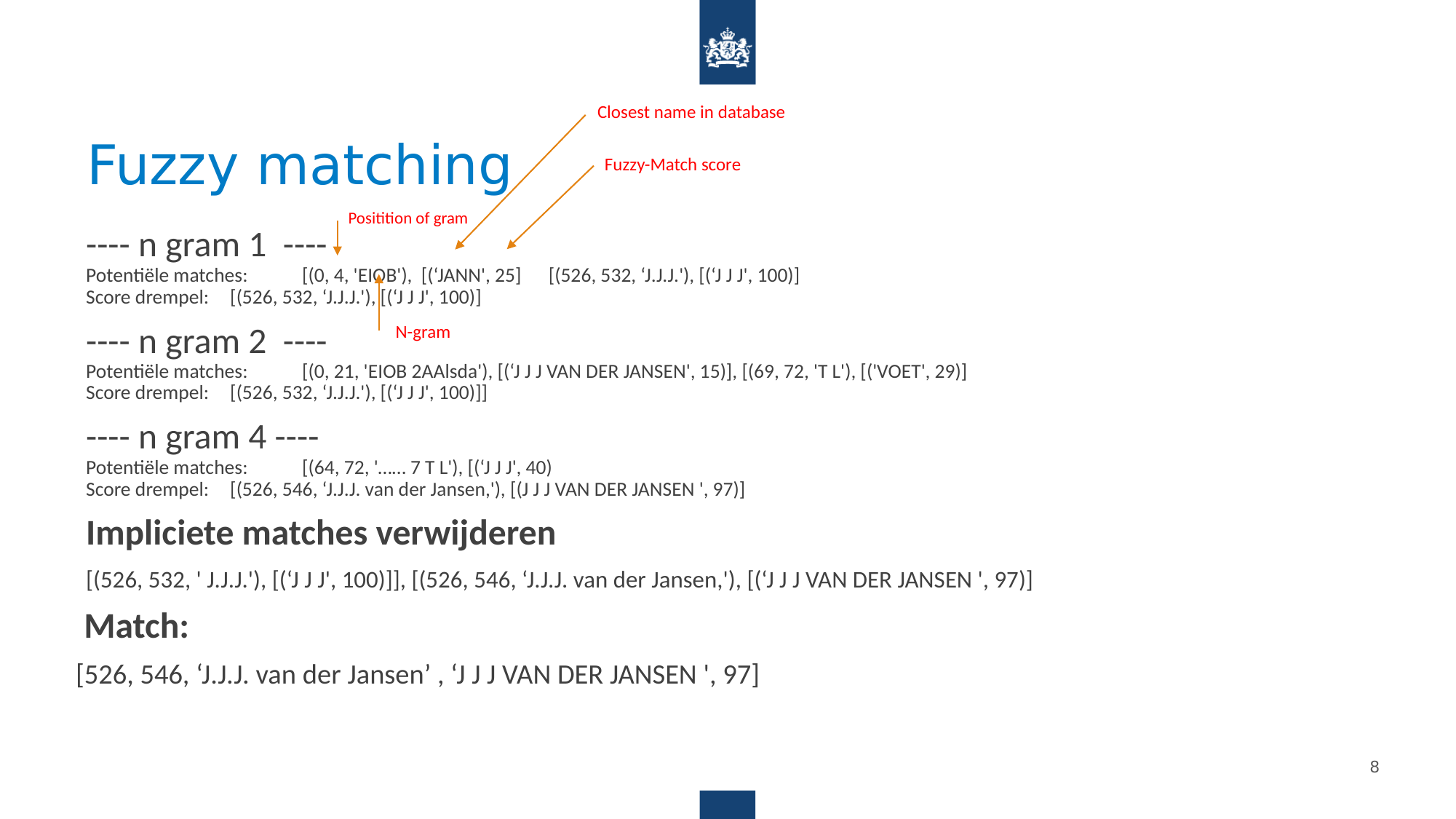

Fuzzy matching
Closest name in database
Fuzzy-Match score
Positition of gram
---- n gram 1  ----
Potentiële matches: 	[(0, 4, 'EIOB'),  [(‘JANN', 25]      [(526, 532, ‘J.J.J.'), [(‘J J J', 100)]
Score drempel: 	[(526, 532, ‘J.J.J.'), [(‘J J J', 100)]
---- n gram 2  ----
Potentiële matches: 	[(0, 21, 'EIOB 2AAlsda'), [(‘J J J VAN DER JANSEN', 15)], [(69, 72, 'T L'), [('VOET', 29)]
Score drempel: 	[(526, 532, ‘J.J.J.'), [(‘J J J', 100)]]
---- n gram 4 ----
Potentiële matches: 	[(64, 72, '…… 7 T L'), [(‘J J J', 40)
Score drempel: 	[(526, 546, ‘J.J.J. van der Jansen,'), [(J J J VAN DER JANSEN ', 97)]
Impliciete matches verwijderen
[(526, 532, ' J.J.J.'), [(‘J J J', 100)]], [(526, 546, ‘J.J.J. van der Jansen,'), [(‘J J J VAN DER JANSEN ', 97)]
 Match:
[526, 546, ‘J.J.J. van der Jansen’ , ‘J J J VAN DER JANSEN ', 97]

N-gram

8